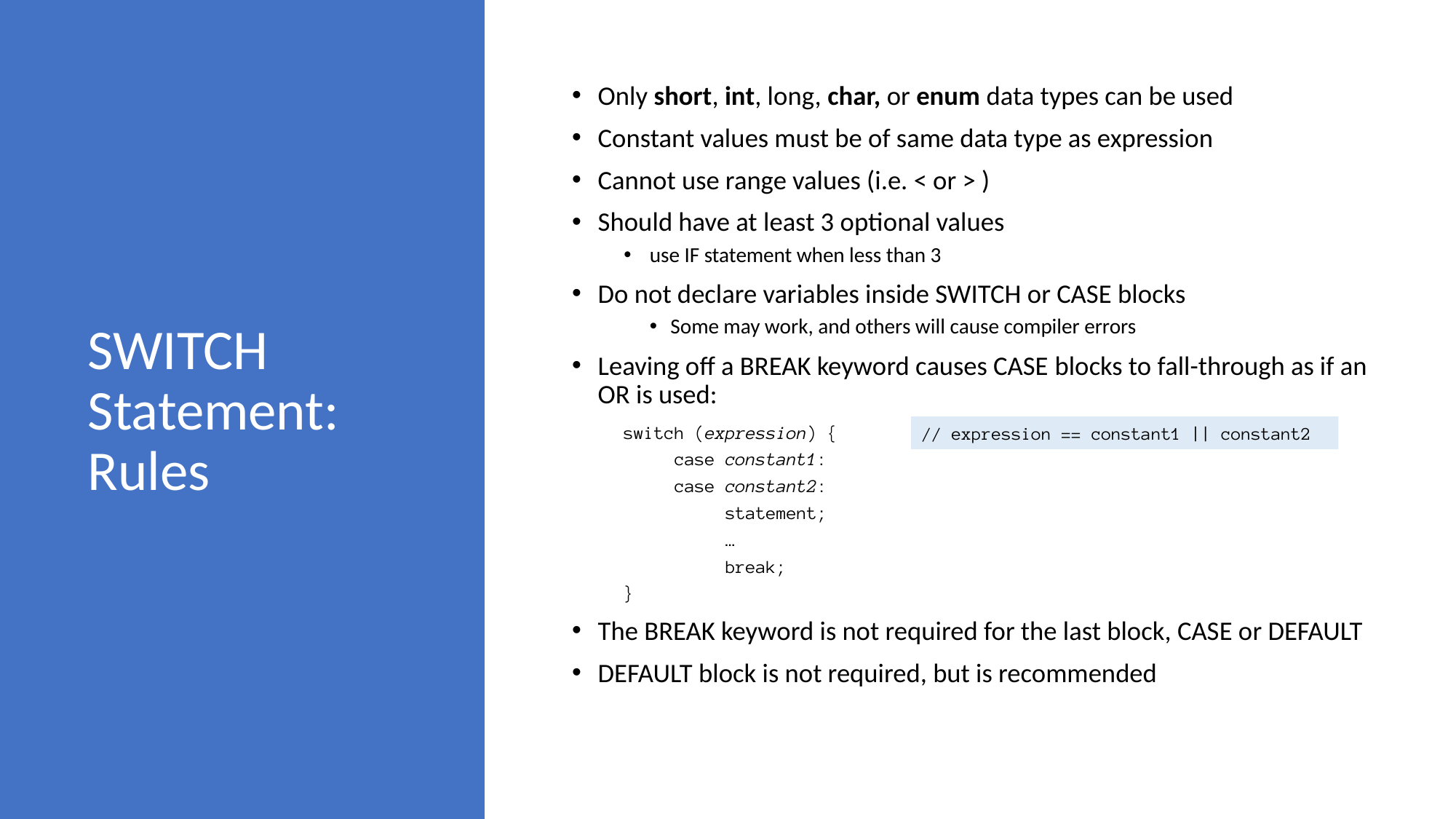

# SWITCH Statement: Rules
Only short, int, long, char, or enum data types can be used
Constant values must be of same data type as expression
Cannot use range values (i.e. < or > )
Should have at least 3 optional values
use IF statement when less than 3
Do not declare variables inside SWITCH or CASE blocks
   Some may work, and others will cause compiler errors
Leaving off a BREAK keyword causes CASE blocks to fall-through as if an OR is used:
switch (expression) {
     case constant1:
     case constant2:
          statement;
          …
          break;
}
The BREAK keyword is not required for the last block, CASE or DEFAULT
DEFAULT block is not required, but is recommended

// expression == constant1 || constant2